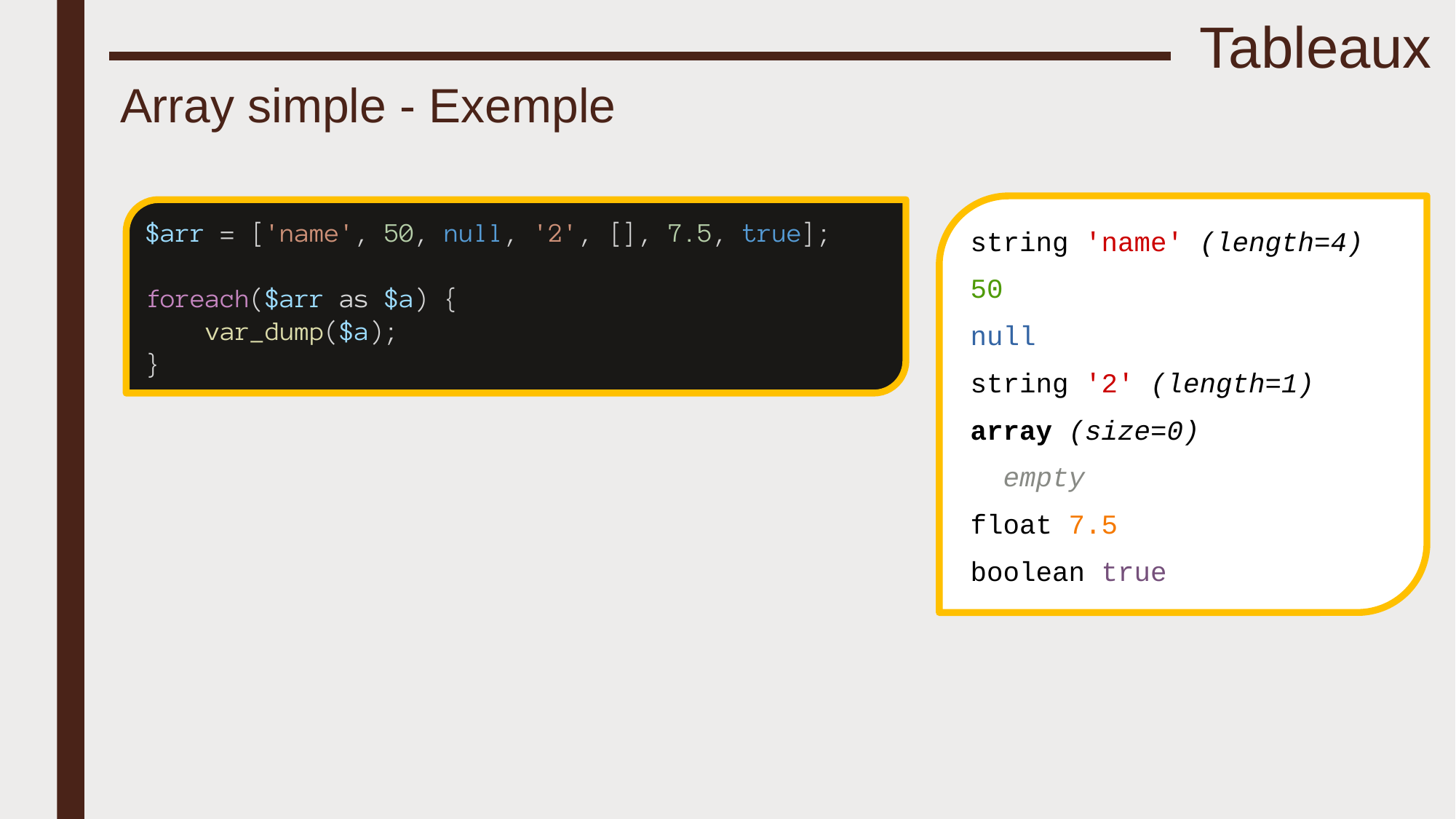

# Tableaux
Array simple - Exemple

string 'name' (length=4)
50
null
string '2' (length=1)
array (size=0)
  empty
float 7.5
boolean true
$arr = ['name', 50, null, '2', [], 7.5, true];
foreach($arr as $a) {
    var_dump($a);
}